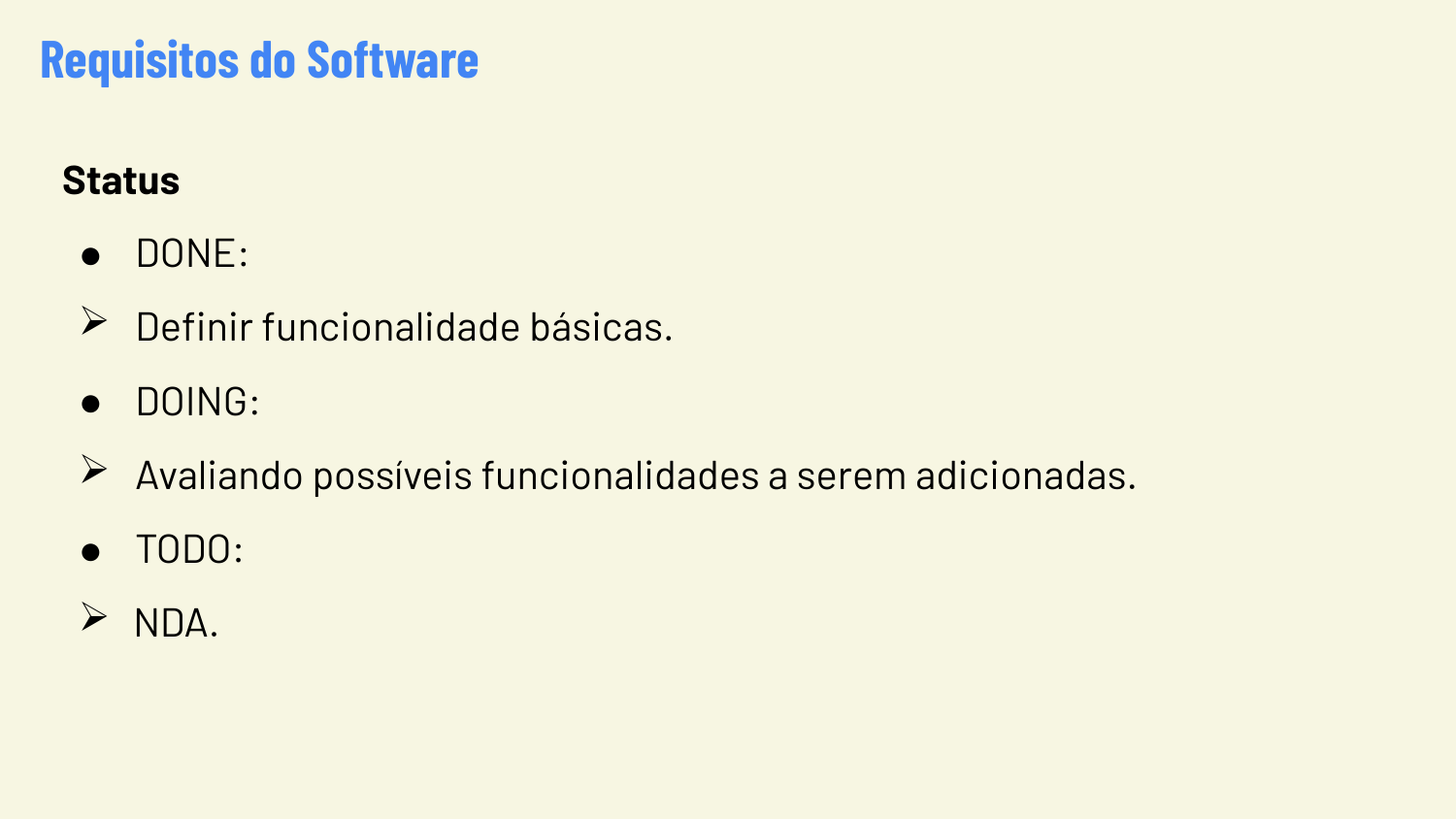

Requisitos do Software
Status
DONE:
Definir funcionalidade básicas.
DOING:
Avaliando possíveis funcionalidades a serem adicionadas.
TODO:
NDA.